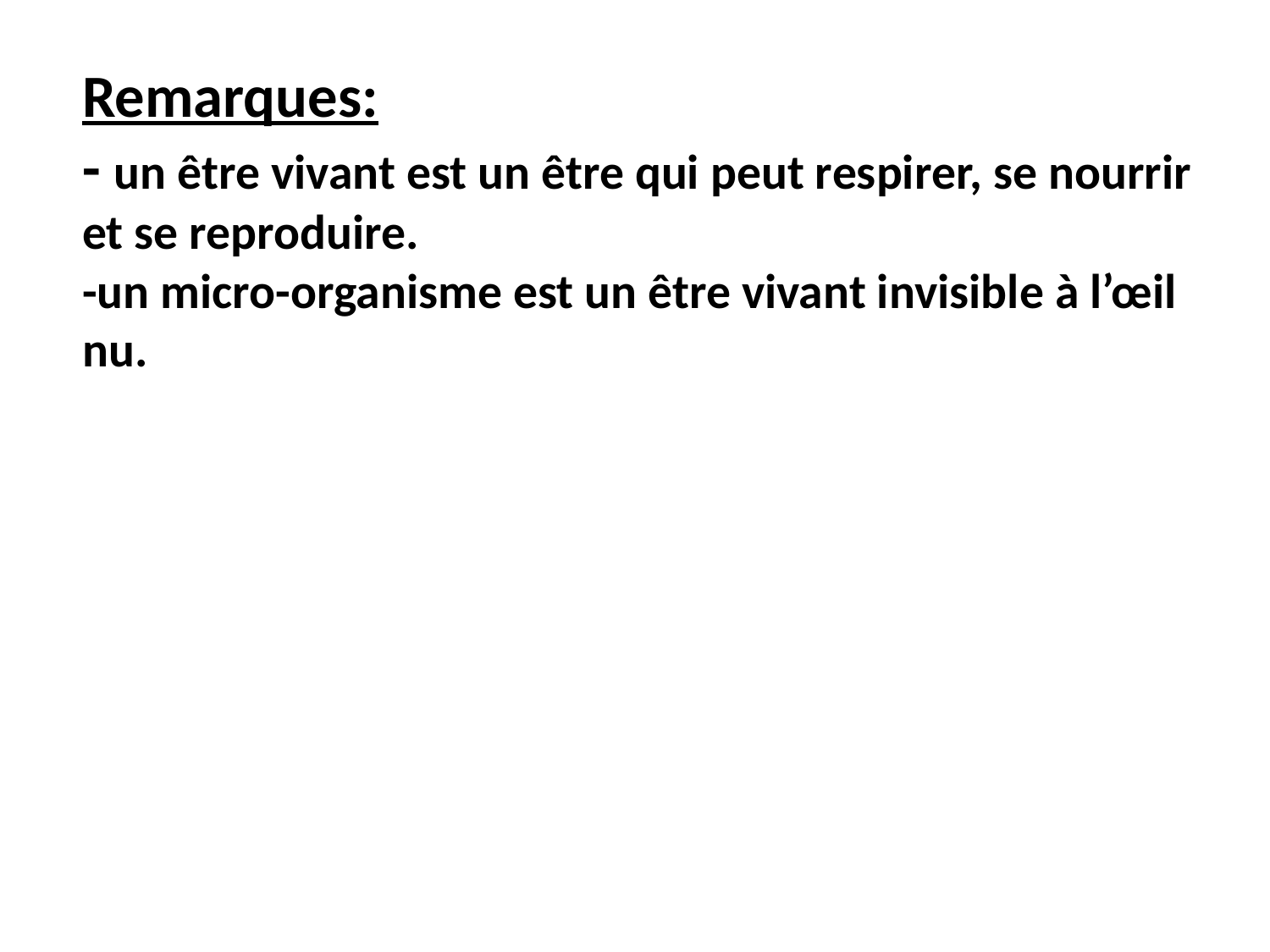

# Remarques: - un être vivant est un être qui peut respirer, se nourrir et se reproduire. -un micro-organisme est un être vivant invisible à l’œil nu.